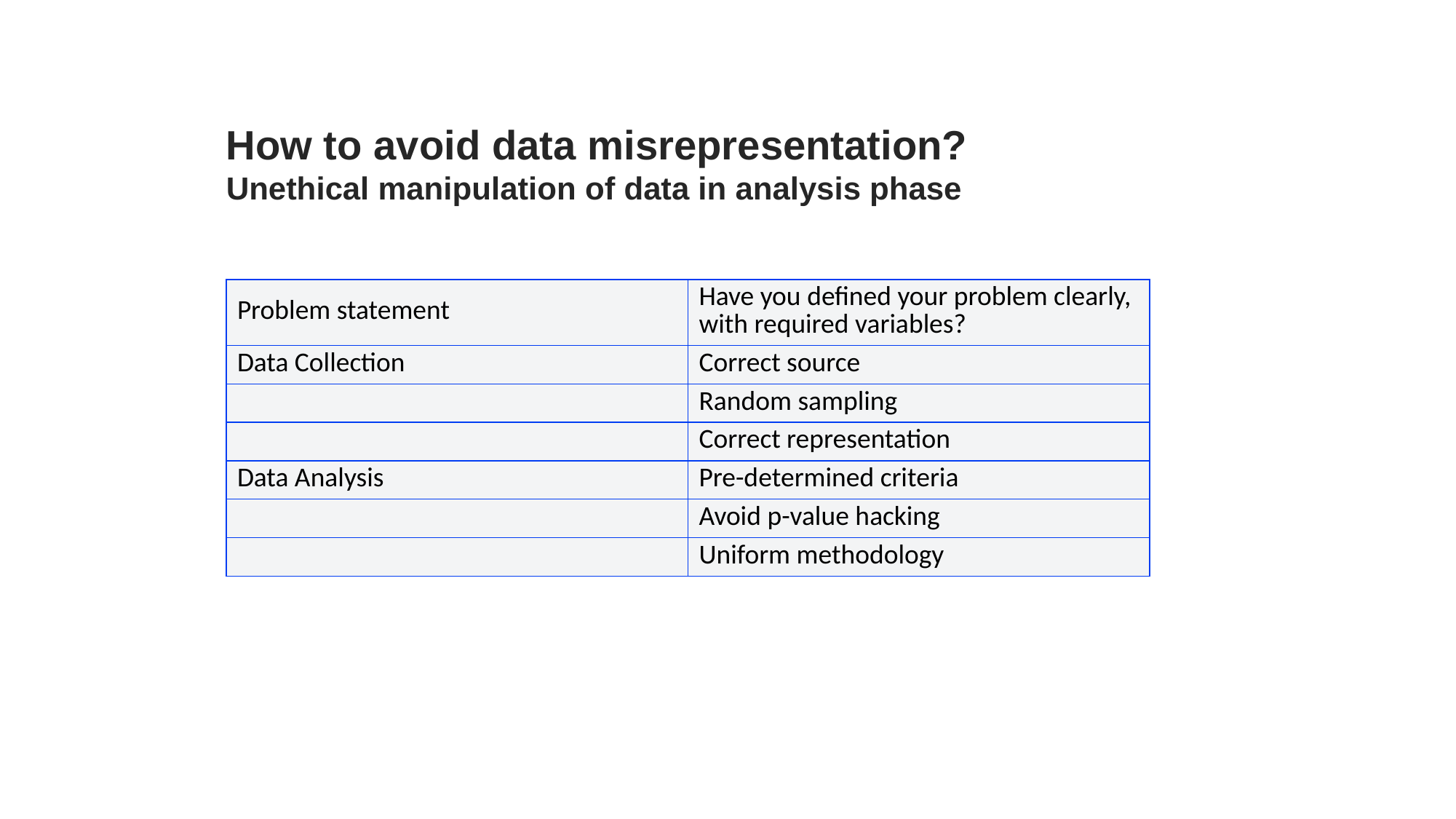

How to avoid data misrepresentation?
Unethical manipulation of data in analysis phase

| Problem statement | Have you defined your problem clearly, with required variables? |
| --- | --- |
| Data Collection | Correct source |
|  | Random sampling |
|  | Correct representation |
| Data Analysis | Pre-determined criteria |
|  | Avoid p-value hacking |
|  | Uniform methodology |